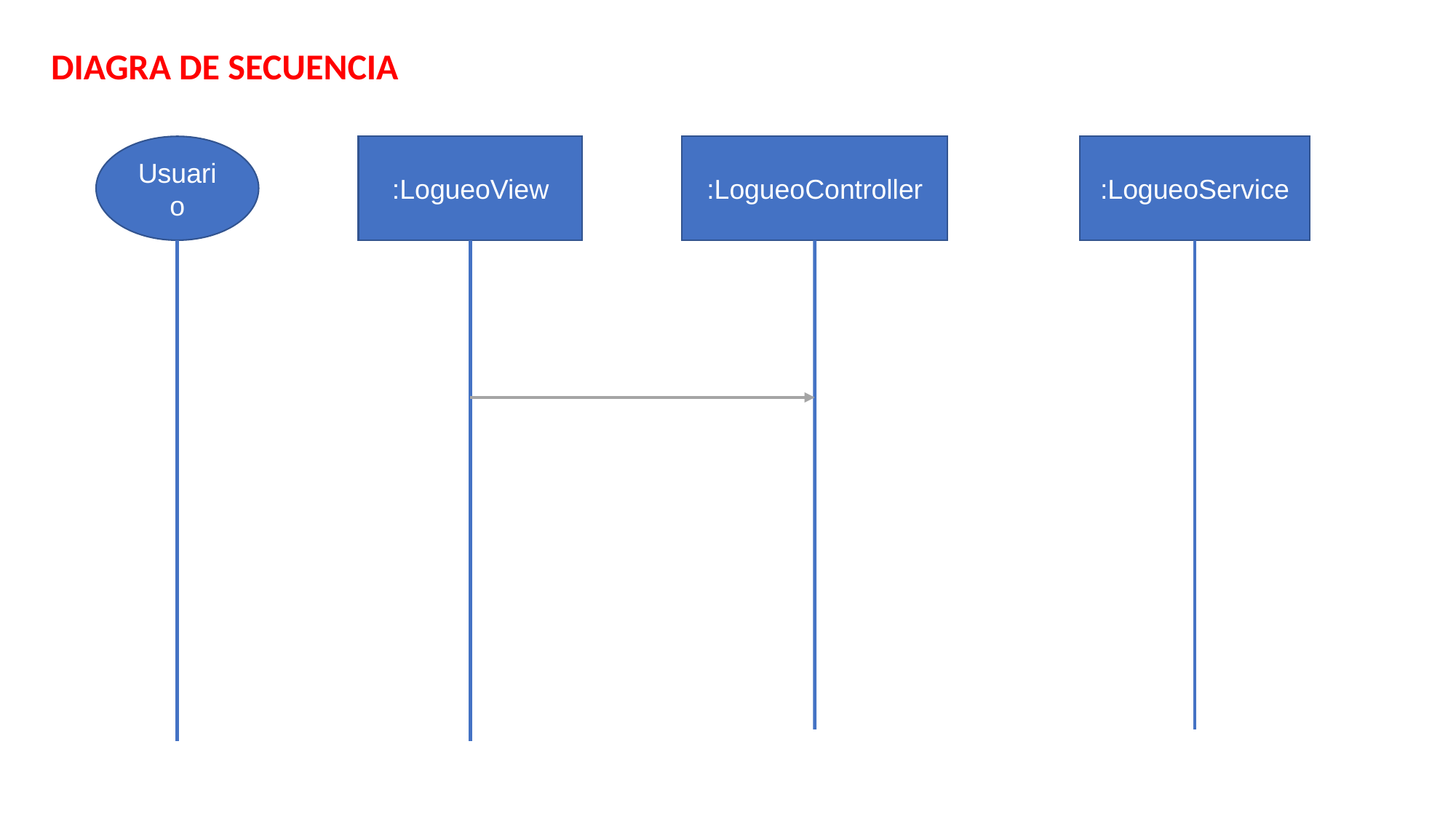

DIAGRA DE SECUENCIA
Usuario
:LogueoView
:LogueoController
:LogueoService